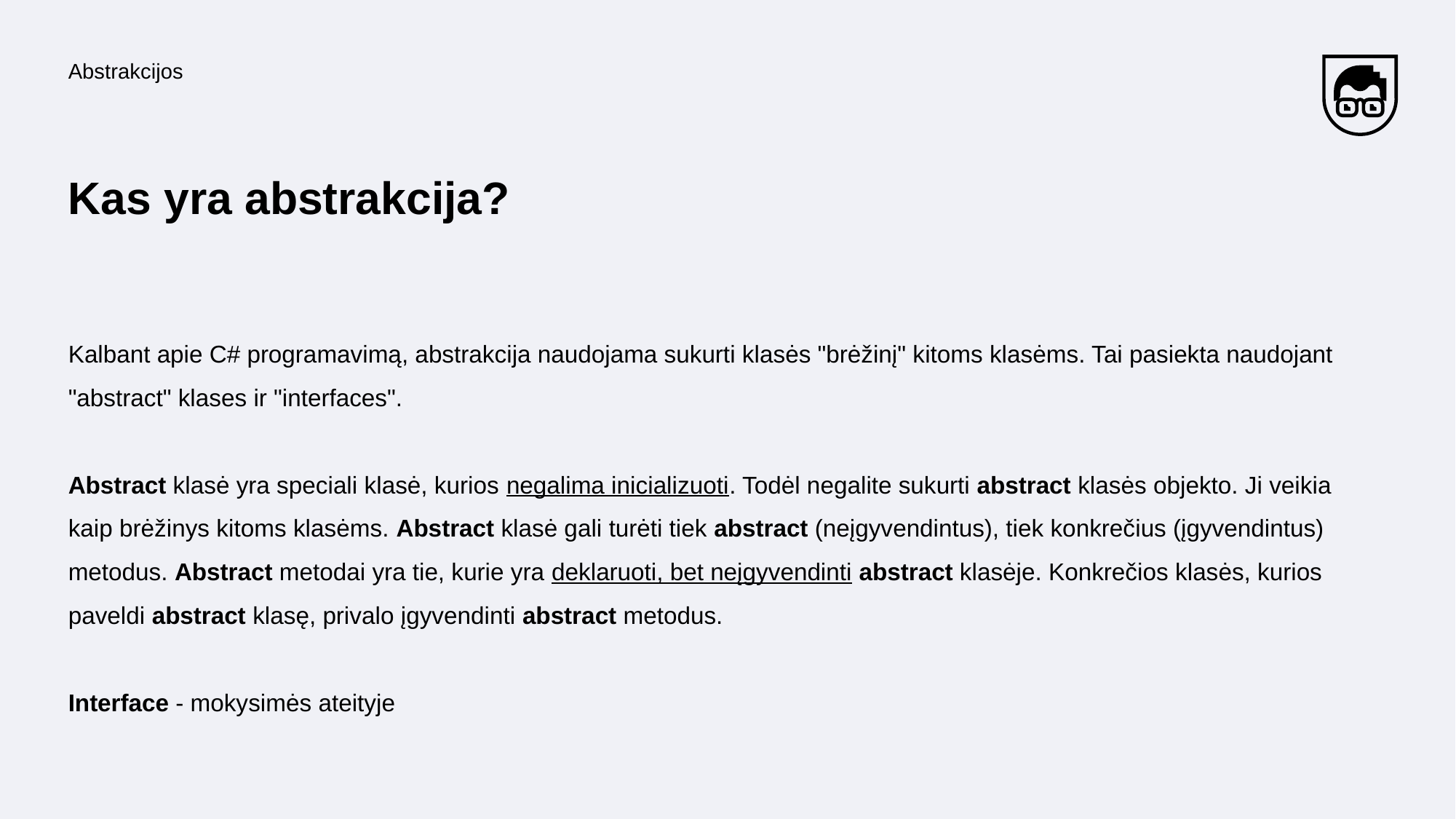

Abstrakcijos
# Kas yra abstrakcija?
Kalbant apie C# programavimą, abstrakcija naudojama sukurti klasės "brėžinį" kitoms klasėms. Tai pasiekta naudojant "abstract" klases ir "interfaces".

Abstract klasė yra speciali klasė, kurios negalima inicializuoti. Todėl negalite sukurti abstract klasės objekto. Ji veikia kaip brėžinys kitoms klasėms. Abstract klasė gali turėti tiek abstract (neįgyvendintus), tiek konkrečius (įgyvendintus) metodus. Abstract metodai yra tie, kurie yra deklaruoti, bet neįgyvendinti abstract klasėje. Konkrečios klasės, kurios paveldi abstract klasę, privalo įgyvendinti abstract metodus.

Interface - mokysimės ateityje